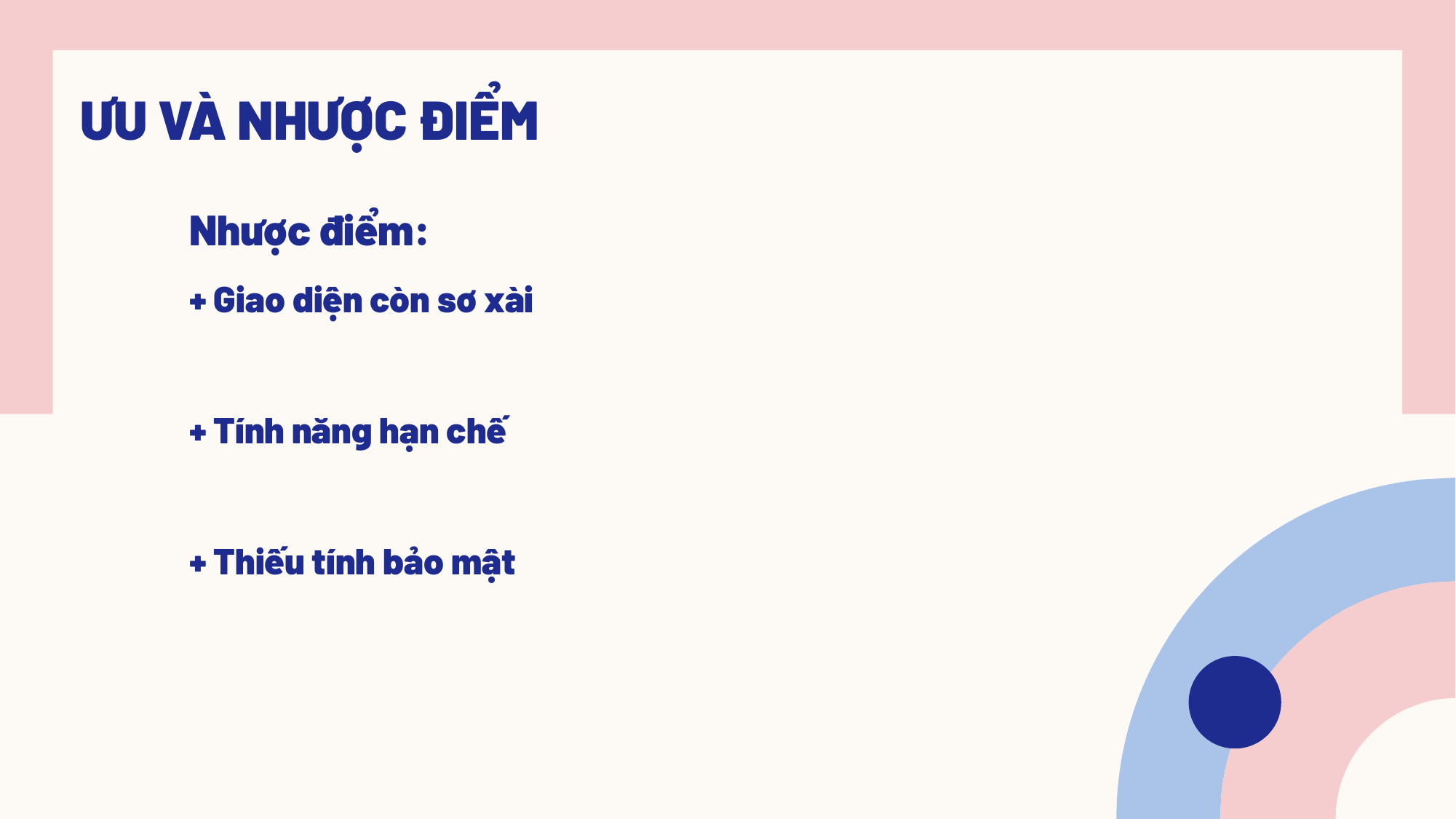

ƯU và nhược điểm
Nhược điểm:
+ Giao diện còn sơ xài

+ Tính năng hạn chế

+ Thiếu tính bảo mật